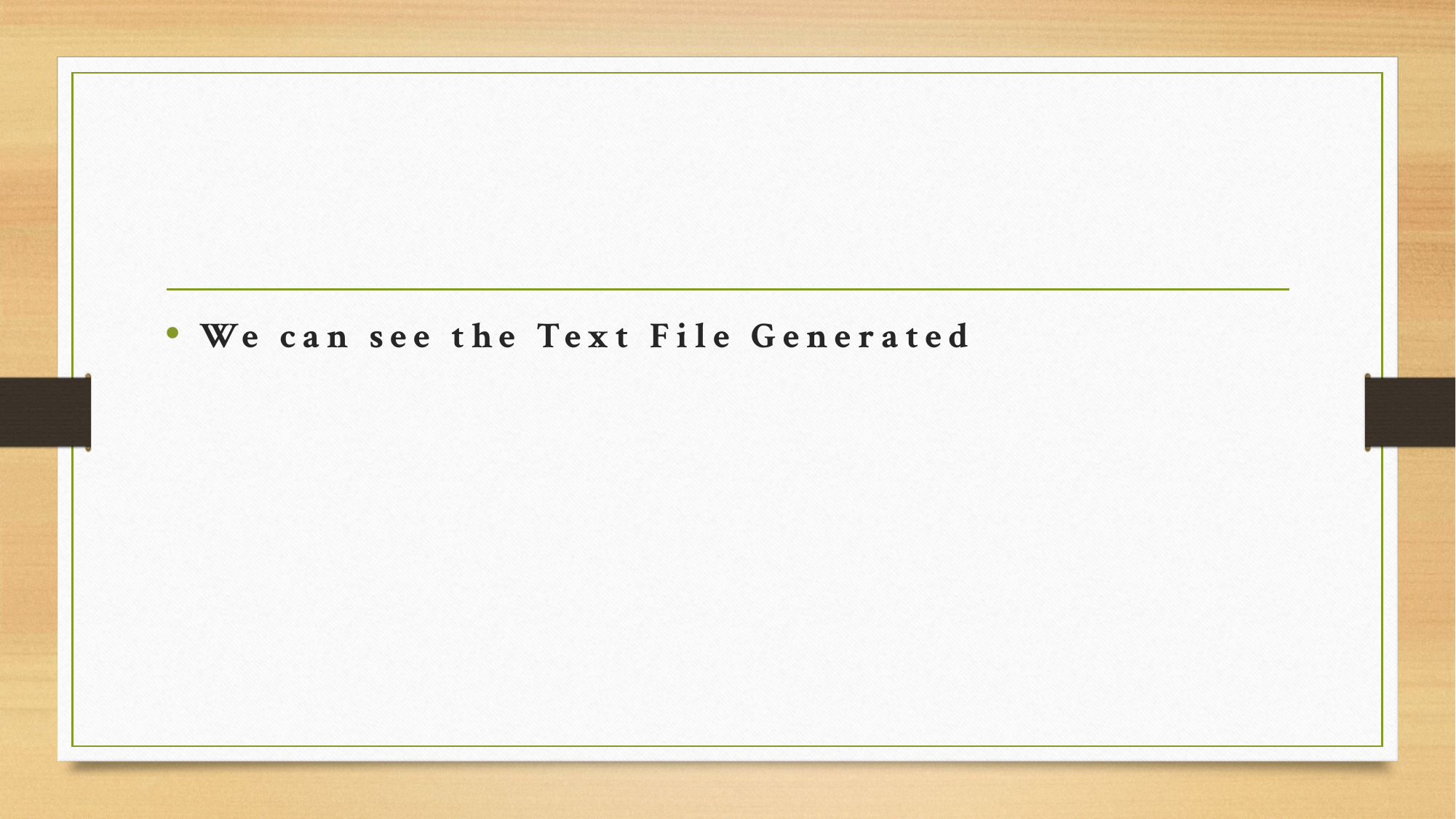

We can see the Text File Generated